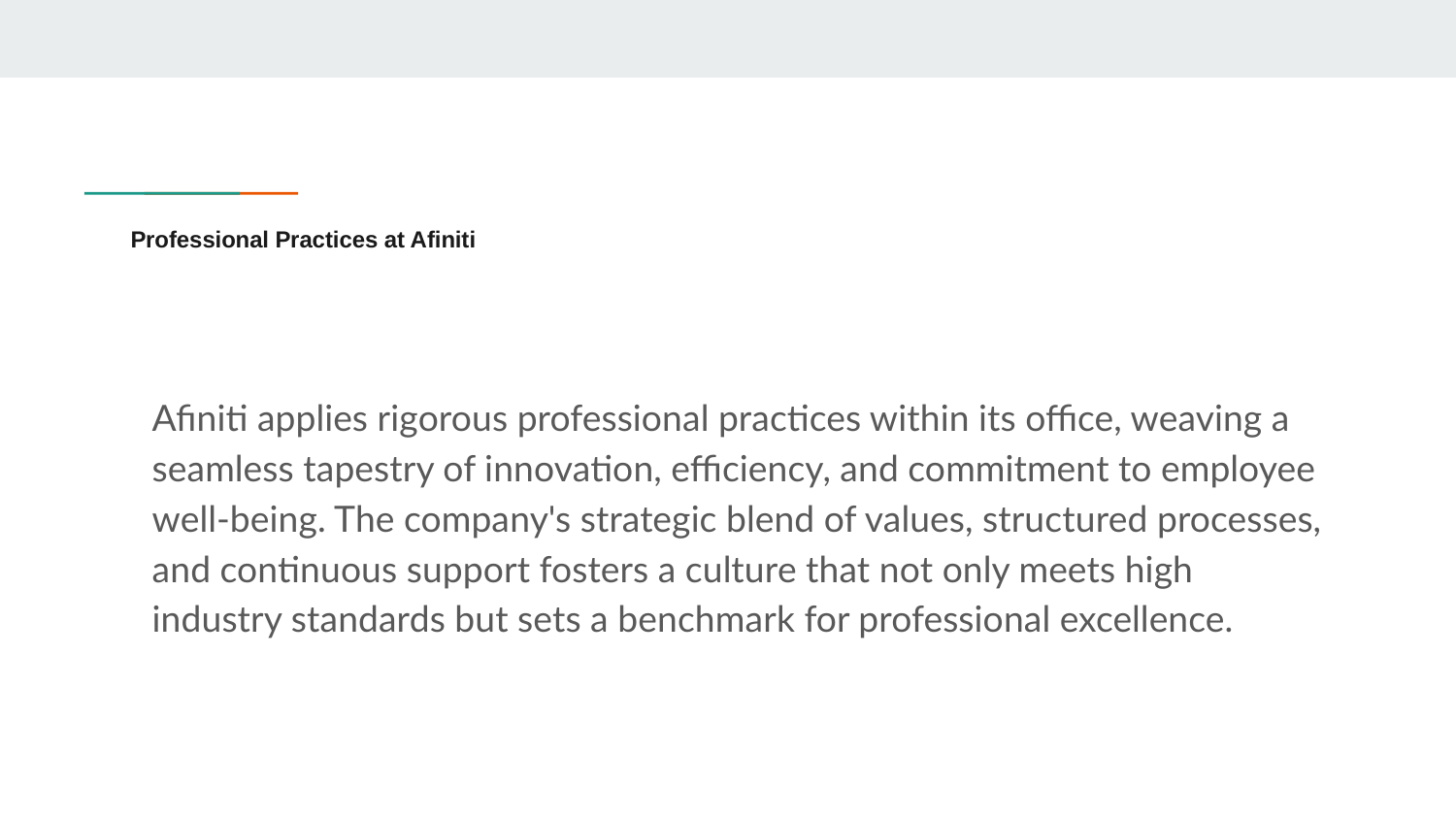

# Professional Practices at Afiniti

Afiniti applies rigorous professional practices within its office, weaving a seamless tapestry of innovation, efficiency, and commitment to employee well-being. The company's strategic blend of values, structured processes, and continuous support fosters a culture that not only meets high industry standards but sets a benchmark for professional excellence.